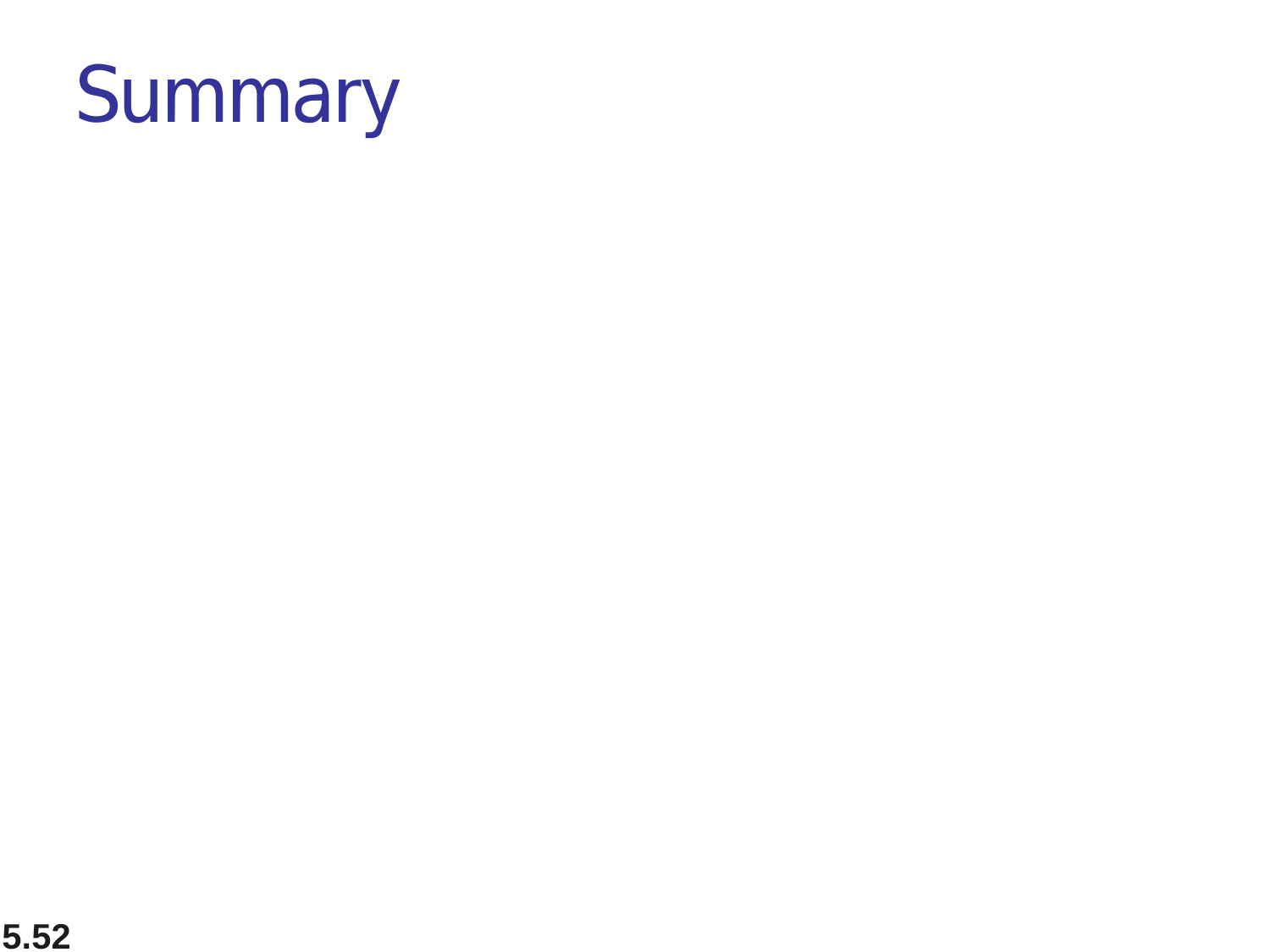

# Summary
Find the bandwidth for a signal transmitting at 12 Mbps for QPSK. The value of d = 0.  (Example 5.7)
Be able to create a constellation pattern

5.52